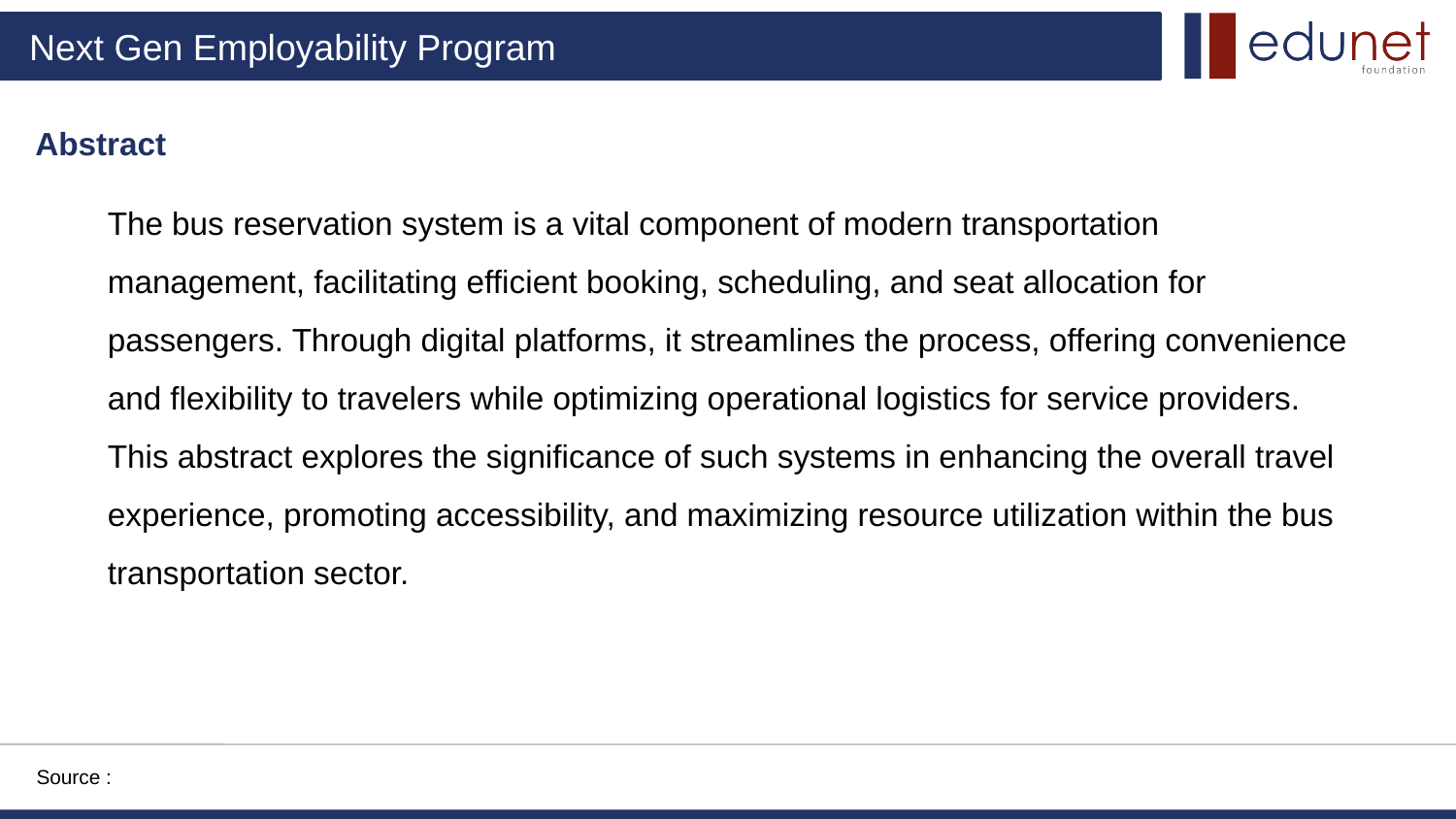

# Abstract
The bus reservation system is a vital component of modern transportation management, facilitating efficient booking, scheduling, and seat allocation for passengers. Through digital platforms, it streamlines the process, offering convenience and flexibility to travelers while optimizing operational logistics for service providers. This abstract explores the significance of such systems in enhancing the overall travel experience, promoting accessibility, and maximizing resource utilization within the bus transportation sector.

Source :